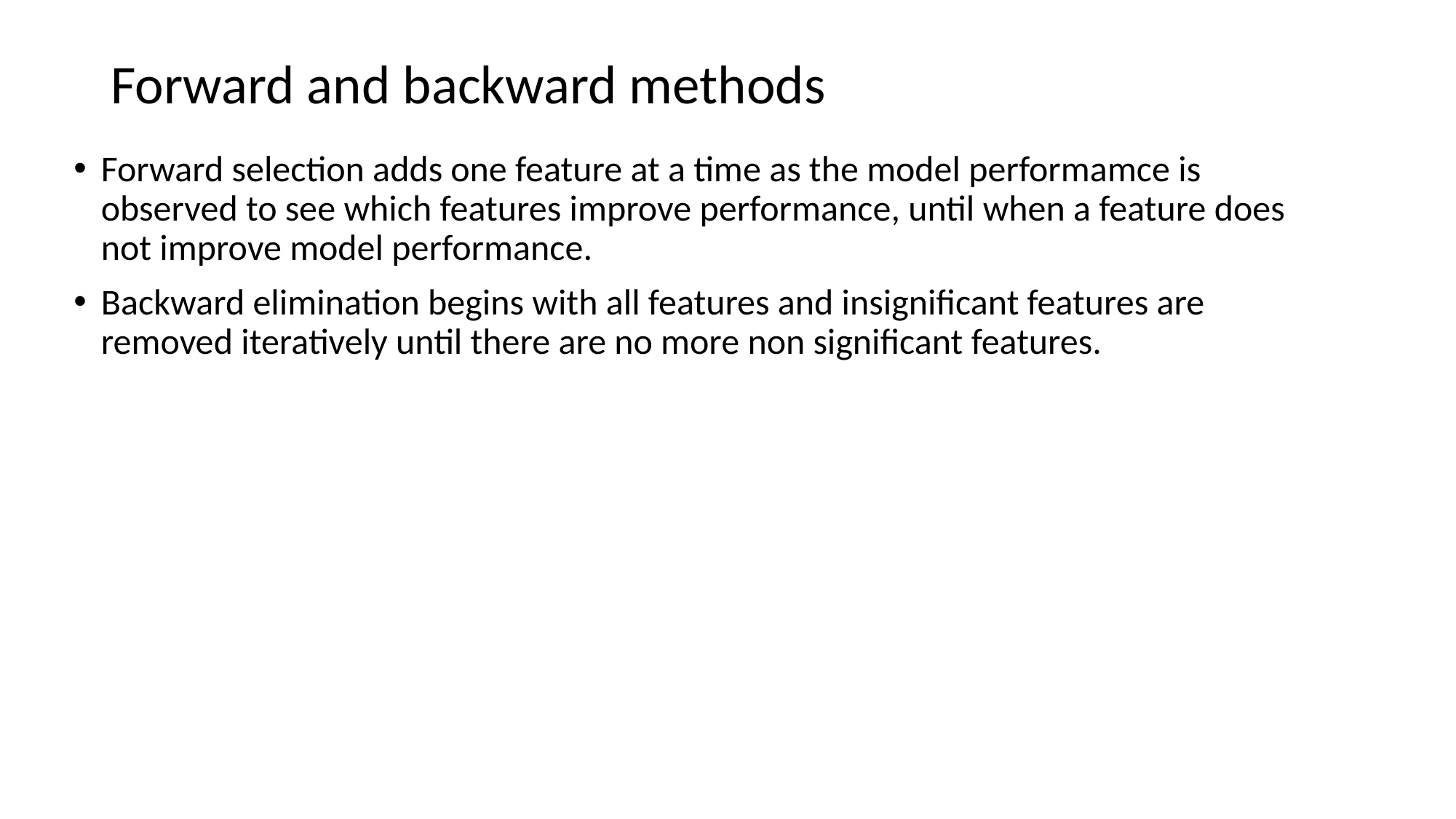

# Forward and backward methods
Forward selection adds one feature at a time as the model performamce is observed to see which features improve performance, until when a feature does not improve model performance.
Backward elimination begins with all features and insignificant features are removed iteratively until there are no more non significant features.